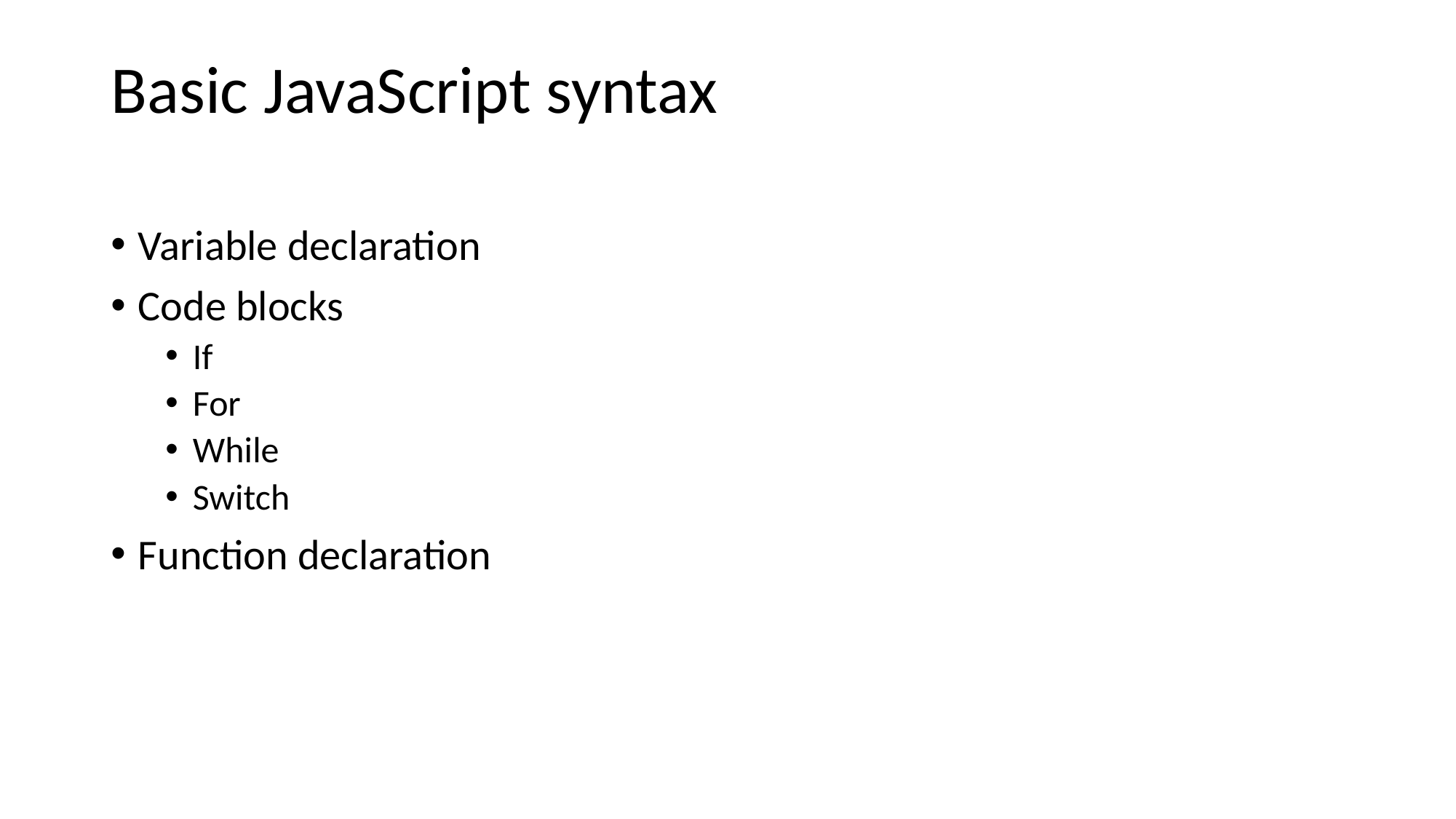

# Basic JavaScript syntax
Variable declaration
Code blocks
If
For
While
Switch
Function declaration